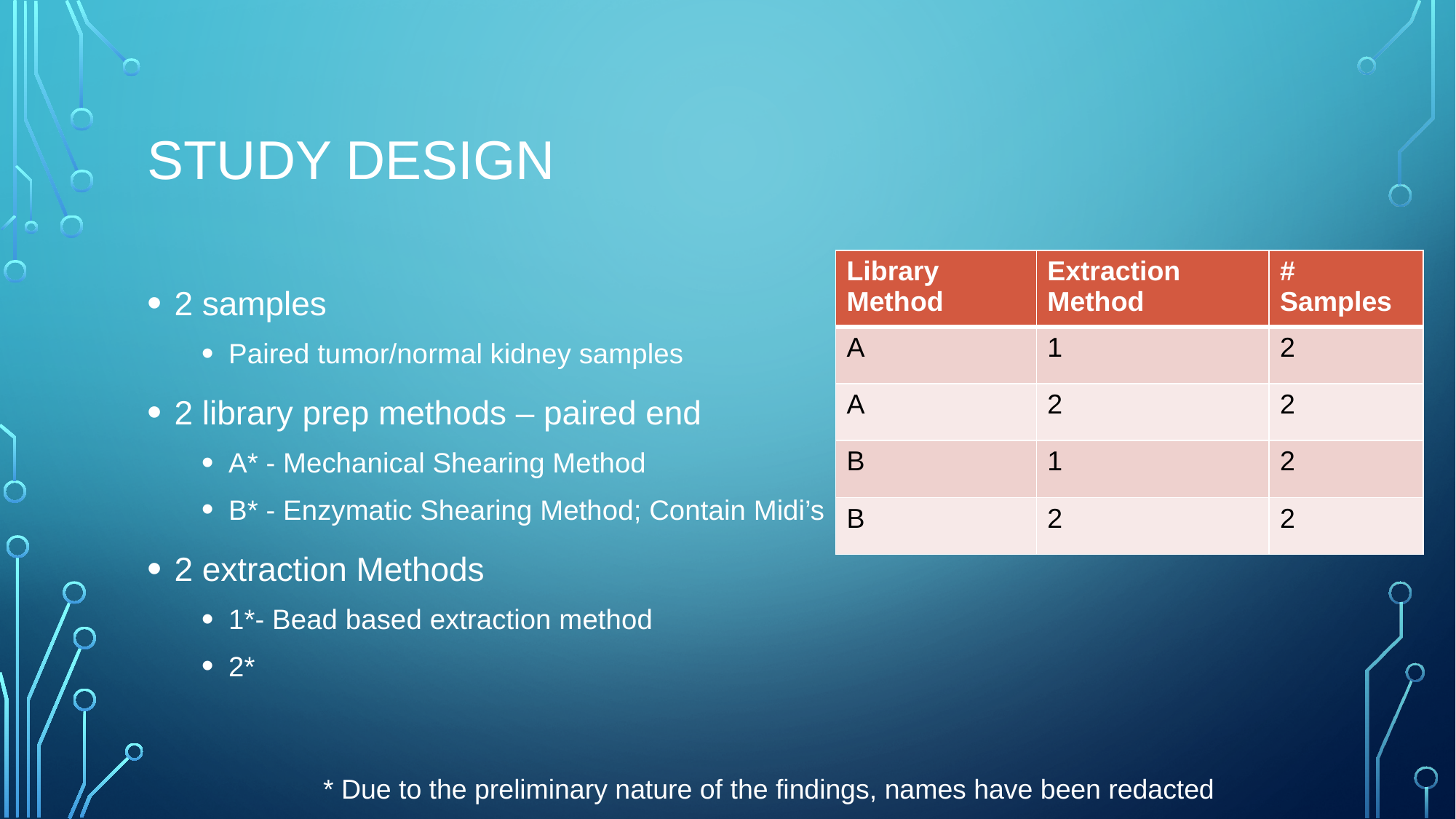

# Study design
| Library Method | Extraction Method | # Samples |
| --- | --- | --- |
| A | 1 | 2 |
| A | 2 | 2 |
| B | 1 | 2 |
| B | 2 | 2 |
2 samples
Paired tumor/normal kidney samples
2 library prep methods – paired end
A* - Mechanical Shearing Method
B* - Enzymatic Shearing Method; Contain Midi’s
2 extraction Methods
1*- Bead based extraction method
2*

* Due to the preliminary nature of the findings, names have been redacted